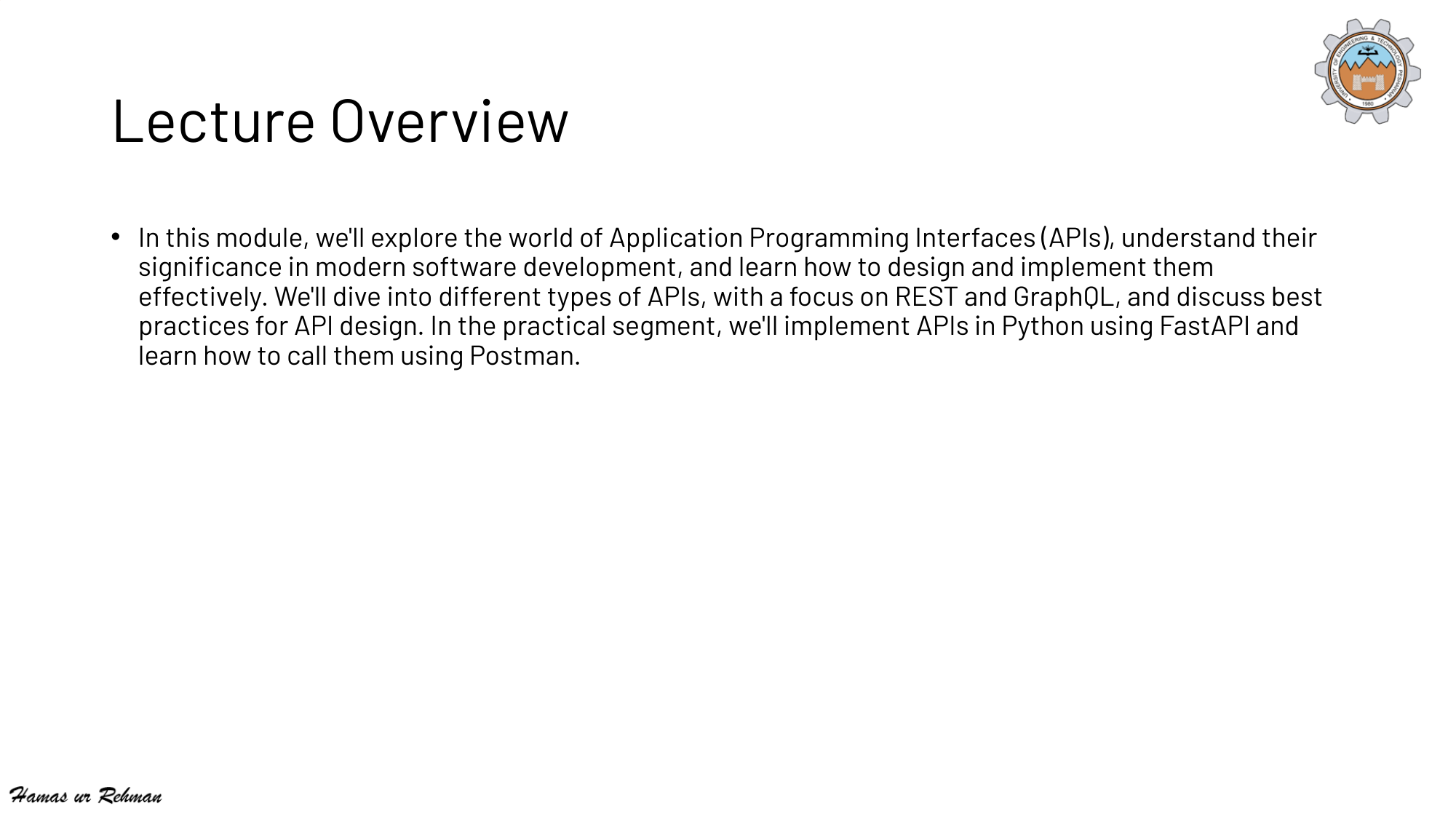

# Lecture Overview
In this module, we'll explore the world of Application Programming Interfaces (APIs), understand their significance in modern software development, and learn how to design and implement them effectively. We'll dive into different types of APIs, with a focus on REST and GraphQL, and discuss best practices for API design. In the practical segment, we'll implement APIs in Python using FastAPI and learn how to call them using Postman.